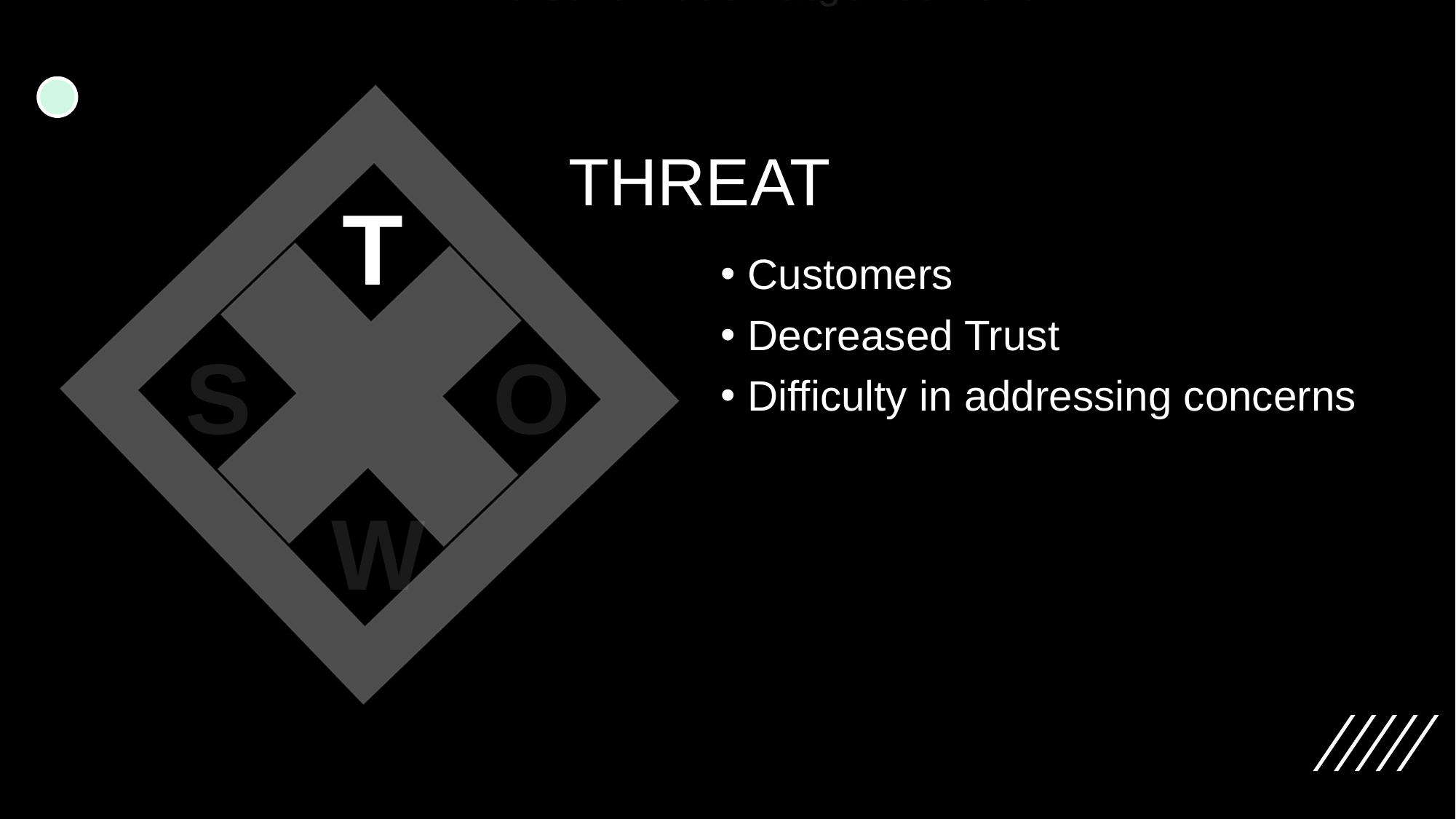

OPPUTUNITIES
WEAKNESS
# STRENGTH
Automation
Scalability
Objectivity
Personalisation

Data Dependency
Limited Understanding
Template Limitation
Neural network challenge
Integration with other platforms
Targeted Marketing
New cuisine Discovery
Personalization advancement
THREAT

T
Customers
Decreased Trust
Difficulty in addressing concerns

S
O
W